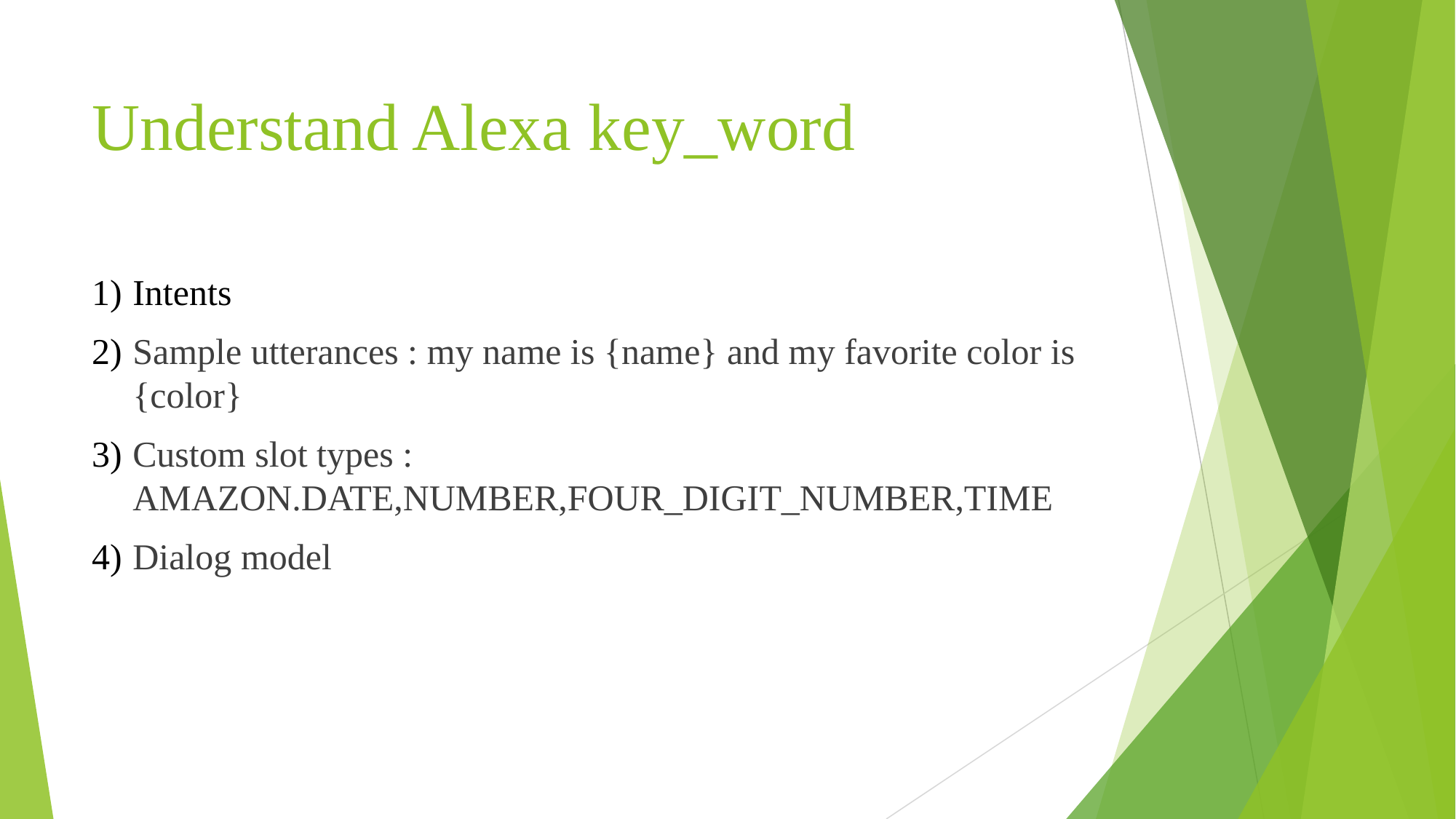

# Understand Alexa key_word
Intents
Sample utterances : my name is {name} and my favorite color is {color}
Custom slot types : AMAZON.DATE,NUMBER,FOUR_DIGIT_NUMBER,TIME
Dialog model